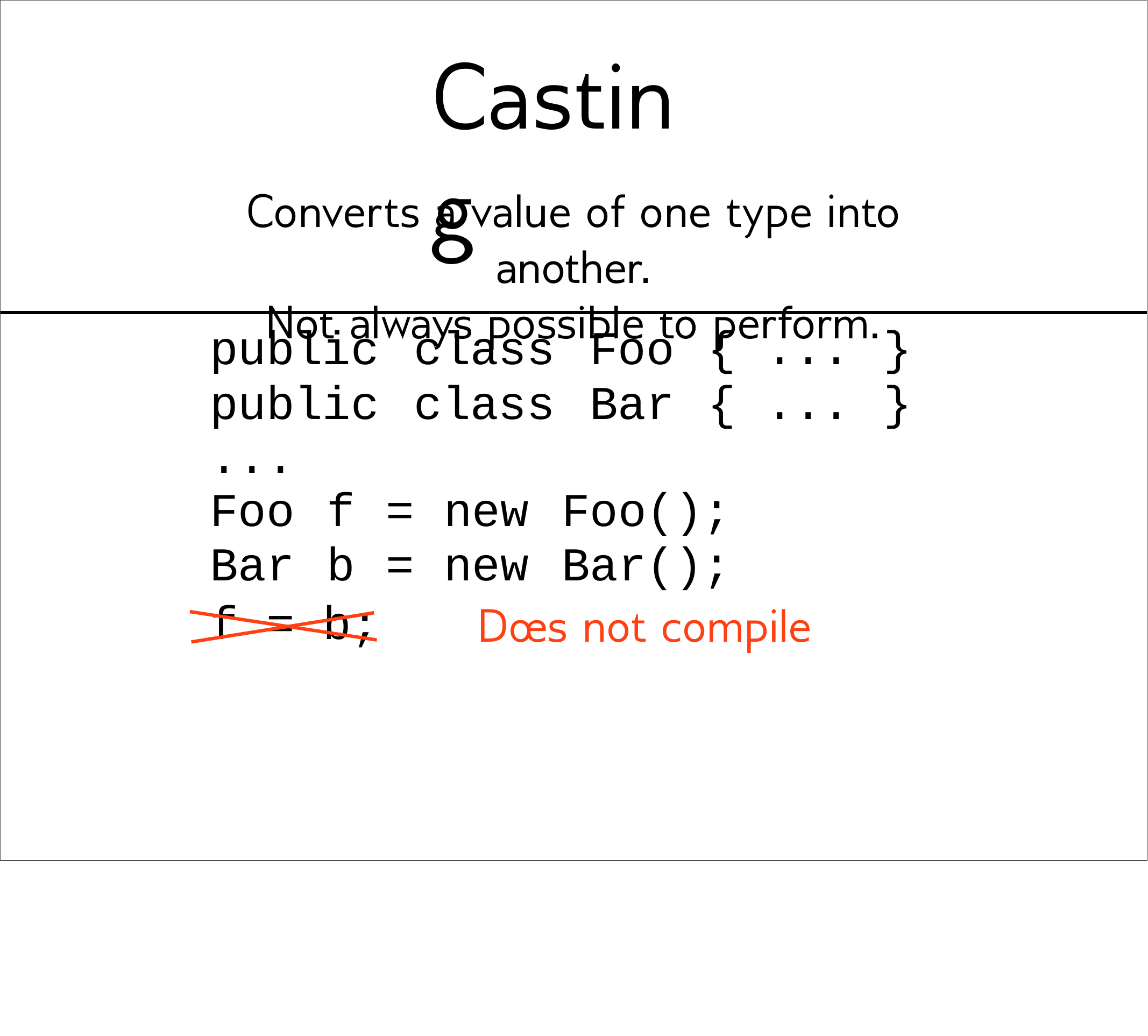

# Casting
Converts a	value of one type into another.
Not always possible to perform.

| public public |  | class class |  | Foo Bar | { { | ... ... | } } |
| --- | --- | --- | --- | --- | --- | --- | --- |
| ... |  |  |  |  |  |  |  |
| Foo | f | = | new | Foo(); |  |  |  |
| Bar | b | = | new | Bar(); |  |  |  |
f = b;
Does not compile